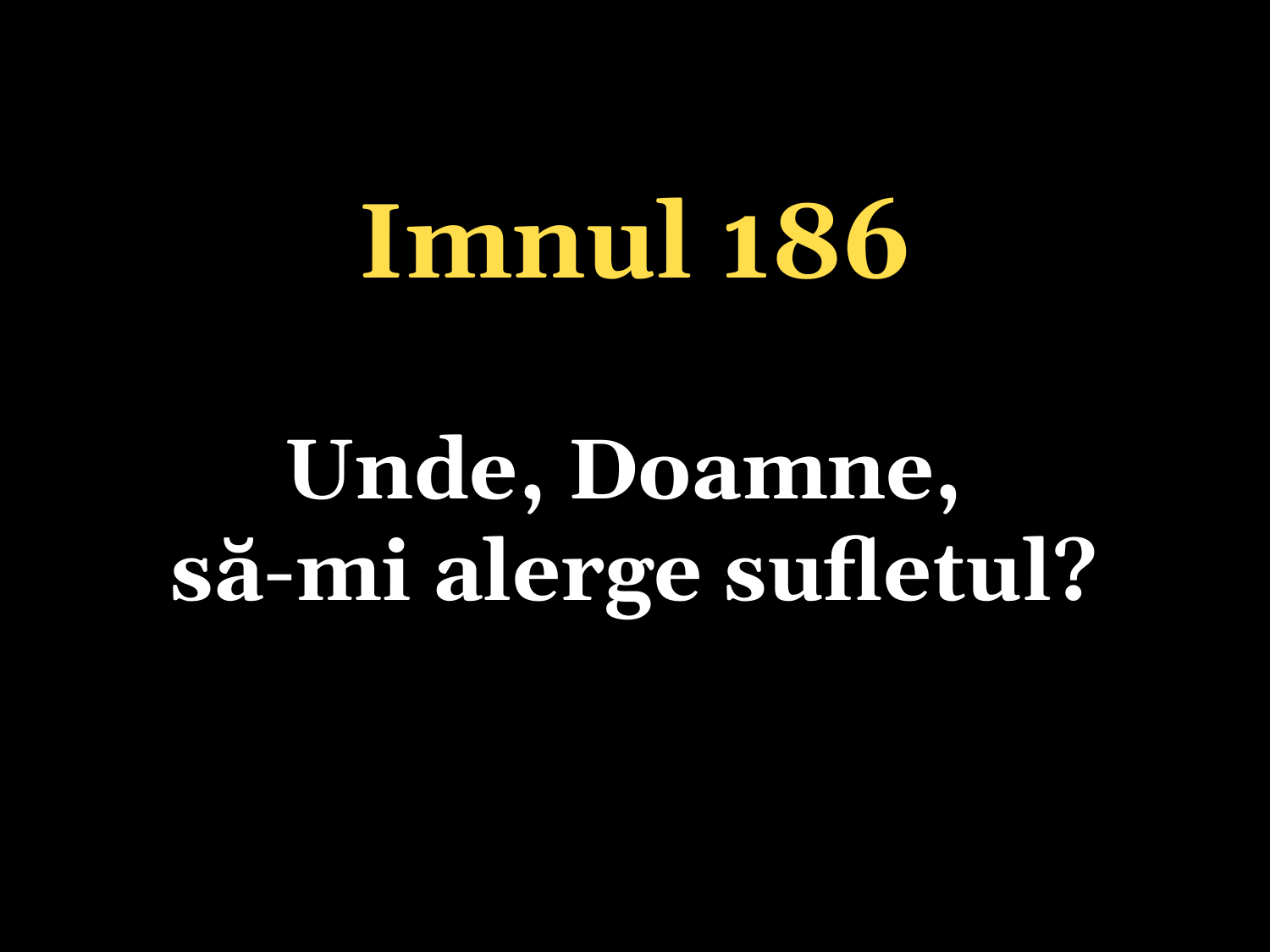

Imnul 186

Unde, Doamne,
să-mi alerge sufletul?
131/920